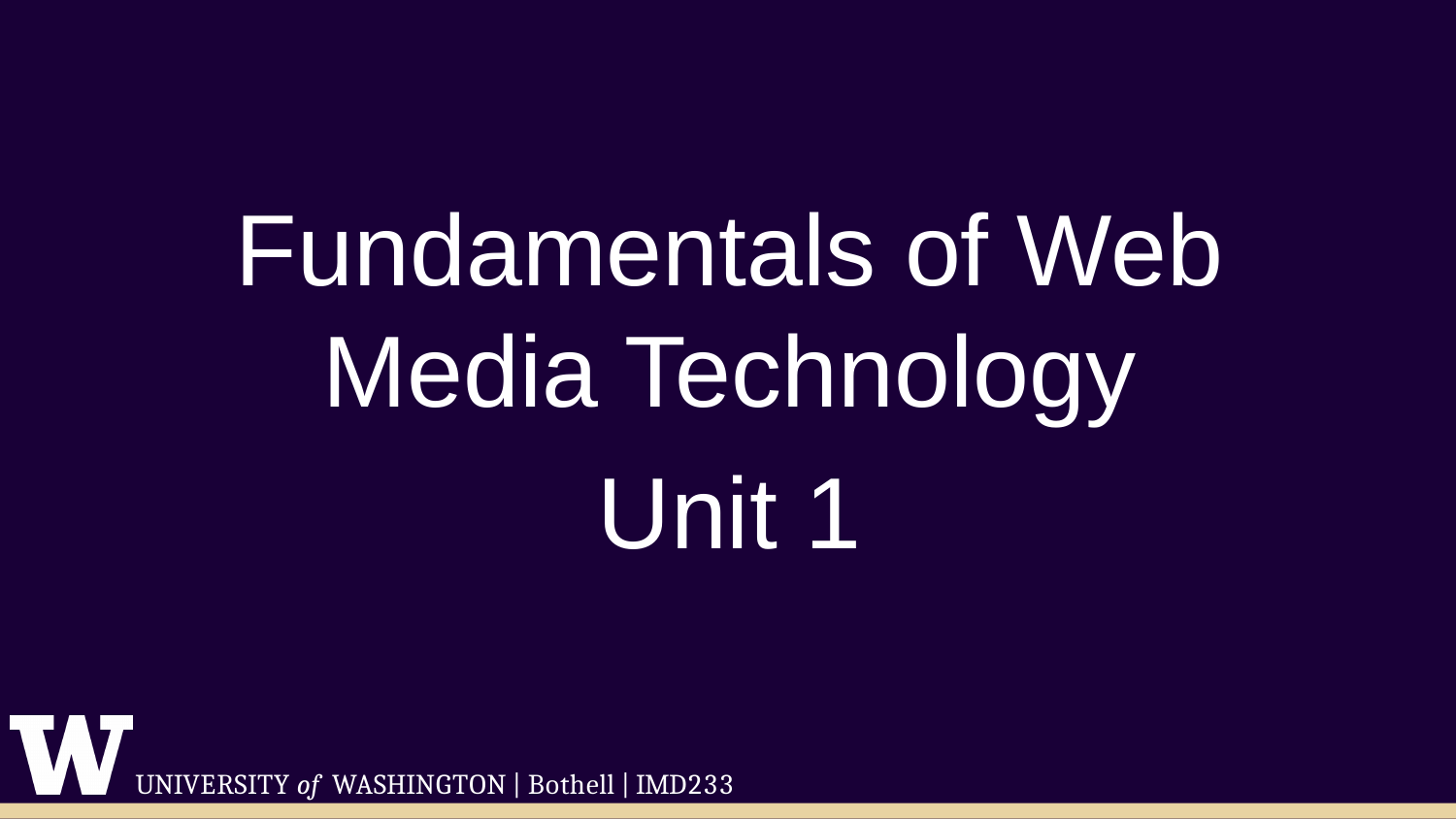

Fundamentals of Web Media Technology
Unit 1